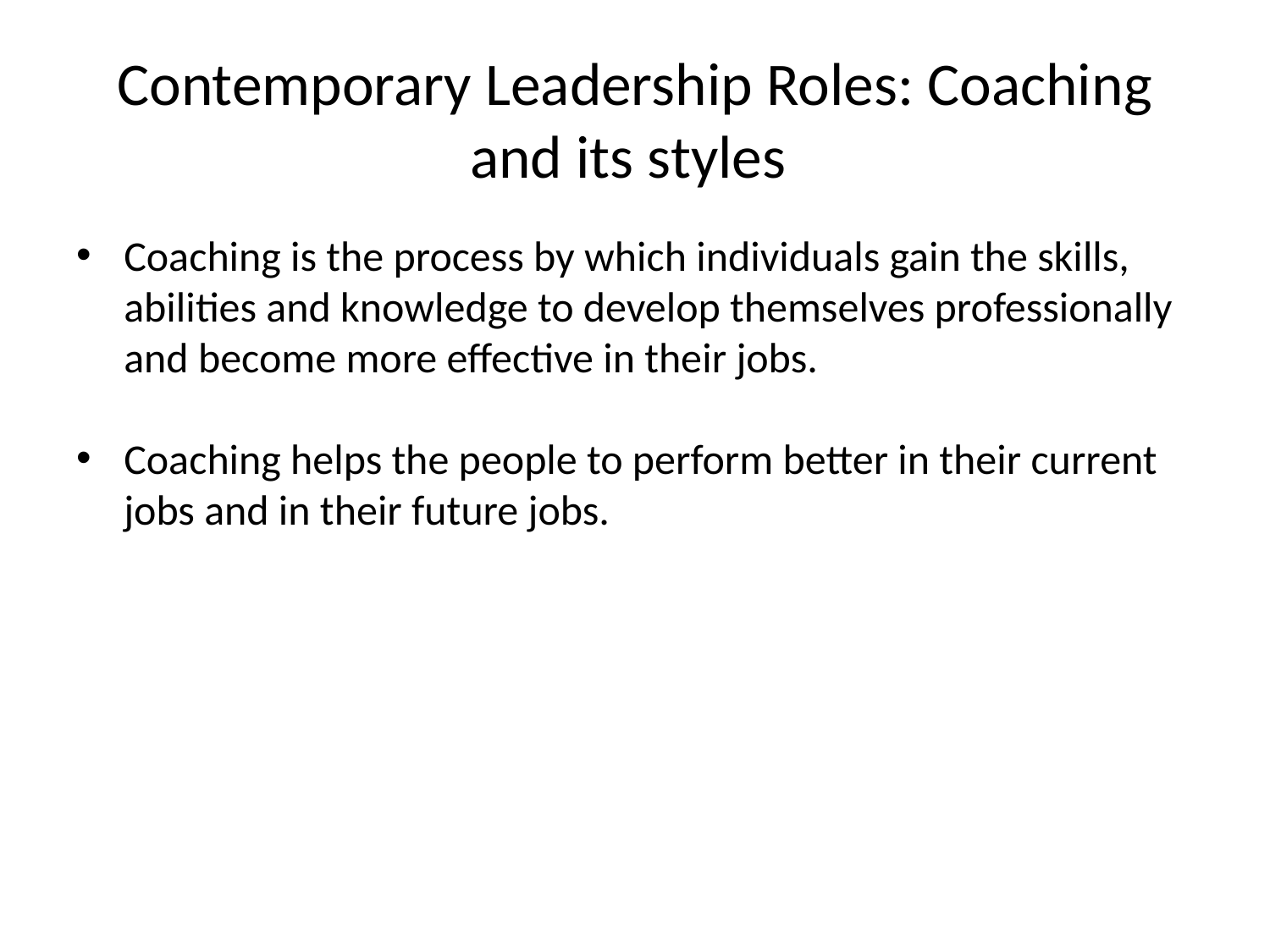

# Contemporary Leadership Roles: Coaching and its styles
Coaching is the process by which individuals gain the skills, abilities and knowledge to develop themselves professionally and become more effective in their jobs.

Coaching helps the people to perform better in their current jobs and in their future jobs.